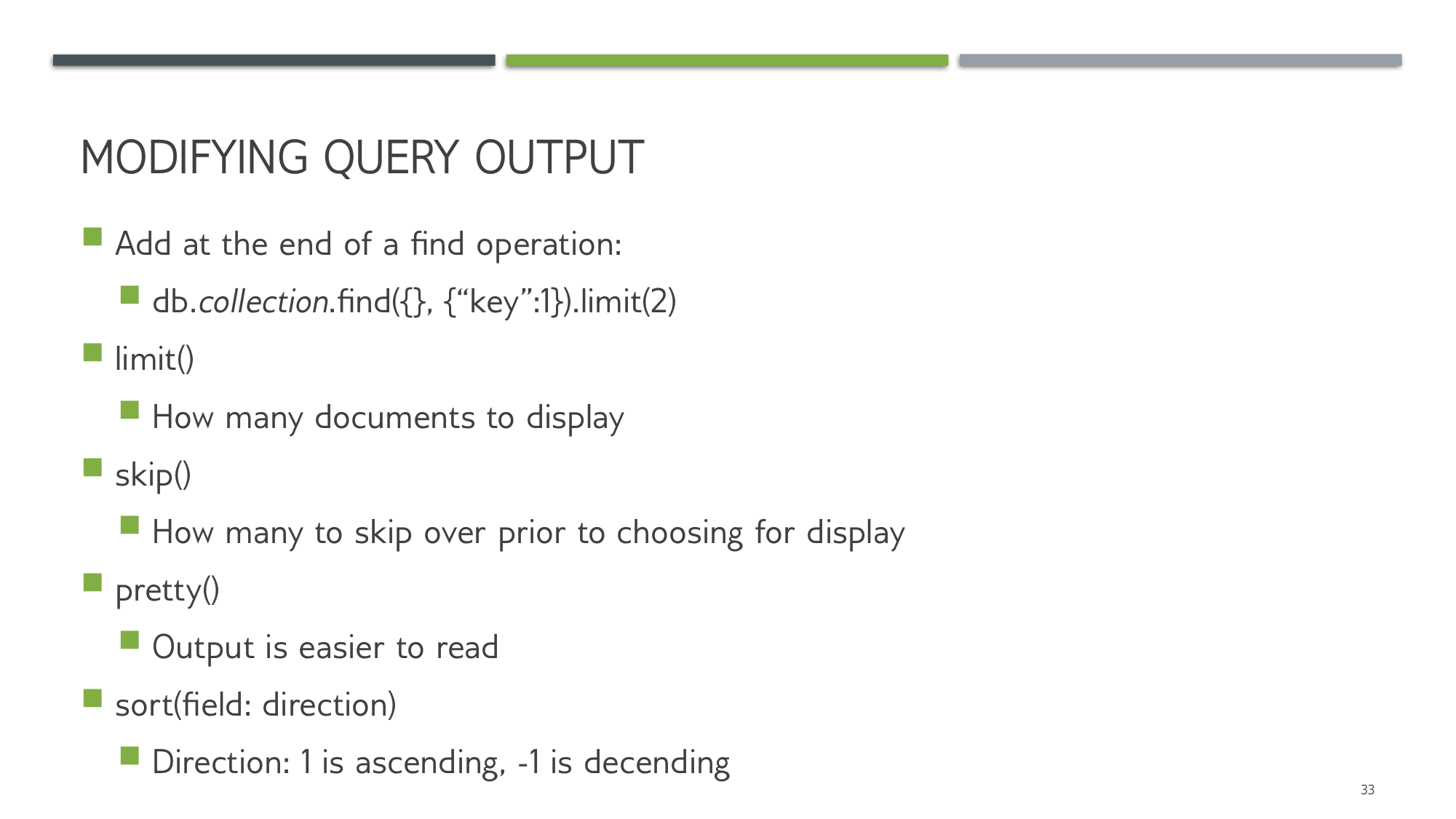

# modifying query output
Add at the end of a find operation:
db.collection.find({}, {“key”:1}).limit(2)
limit()
How many documents to display
skip()
How many to skip over prior to choosing for display
pretty()
Output is easier to read
sort(field: direction)
Direction: 1 is ascending, -1 is decending

33